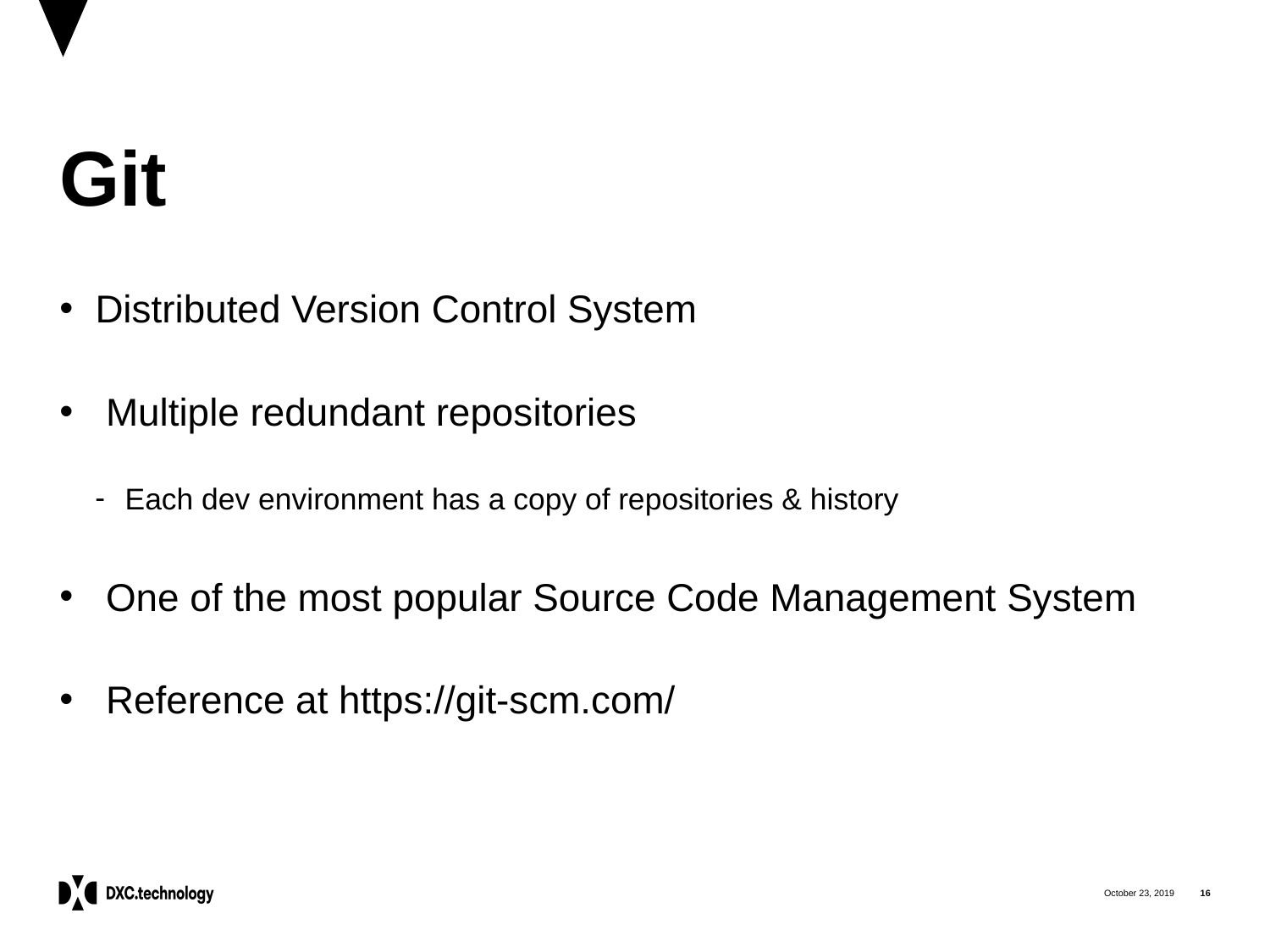

# Git
Distributed Version Control System
 Multiple redundant repositories
Each dev environment has a copy of repositories & history
 One of the most popular Source Code Management System
 Reference at https://git-scm.com/